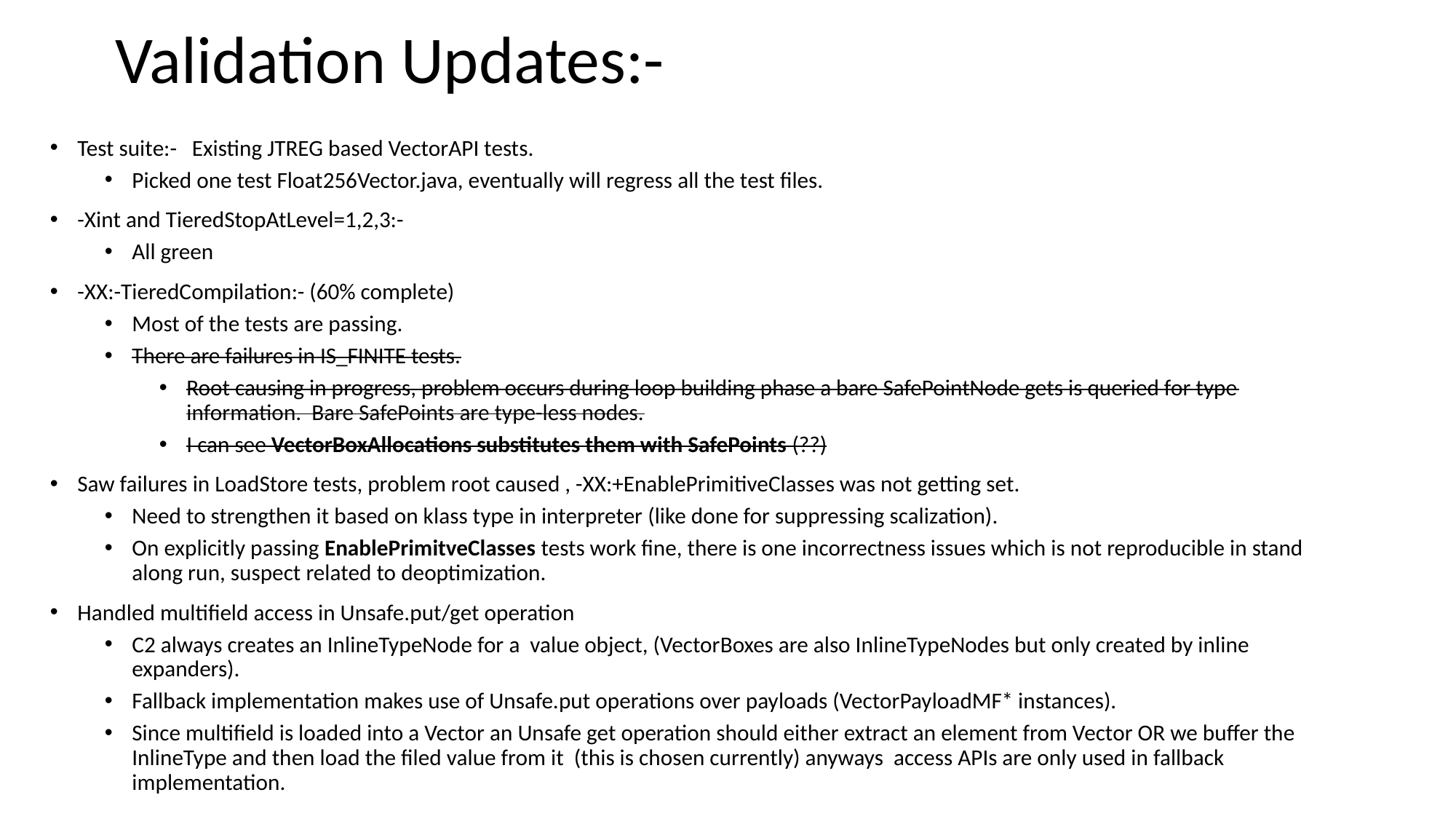

# Validation Updates:-
Test suite:-   Existing JTREG based VectorAPI tests.
Picked one test Float256Vector.java, eventually will regress all the test files.
-Xint and TieredStopAtLevel=1,2,3:-
All green
-XX:-TieredCompilation:- (60% complete)
Most of the tests are passing.
There are failures in IS_FINITE tests.
Root causing in progress, problem occurs during loop building phase a bare SafePointNode gets is queried for type information.  Bare SafePoints are type-less nodes.
I can see VectorBoxAllocations substitutes them with SafePoints (??)
Saw failures in LoadStore tests, problem root caused , -XX:+EnablePrimitiveClasses was not getting set.
Need to strengthen it based on klass type in interpreter (like done for suppressing scalization).
On explicitly passing EnablePrimitveClasses tests work fine, there is one incorrectness issues which is not reproducible in stand along run, suspect related to deoptimization.
Handled multifield access in Unsafe.put/get operation
C2 always creates an InlineTypeNode for a  value object, (VectorBoxes are also InlineTypeNodes but only created by inline expanders).
Fallback implementation makes use of Unsafe.put operations over payloads (VectorPayloadMF* instances).
Since multifield is loaded into a Vector an Unsafe get operation should either extract an element from Vector OR we buffer the InlineType and then load the filed value from it  (this is chosen currently) anyways  access APIs are only used in fallback implementation.